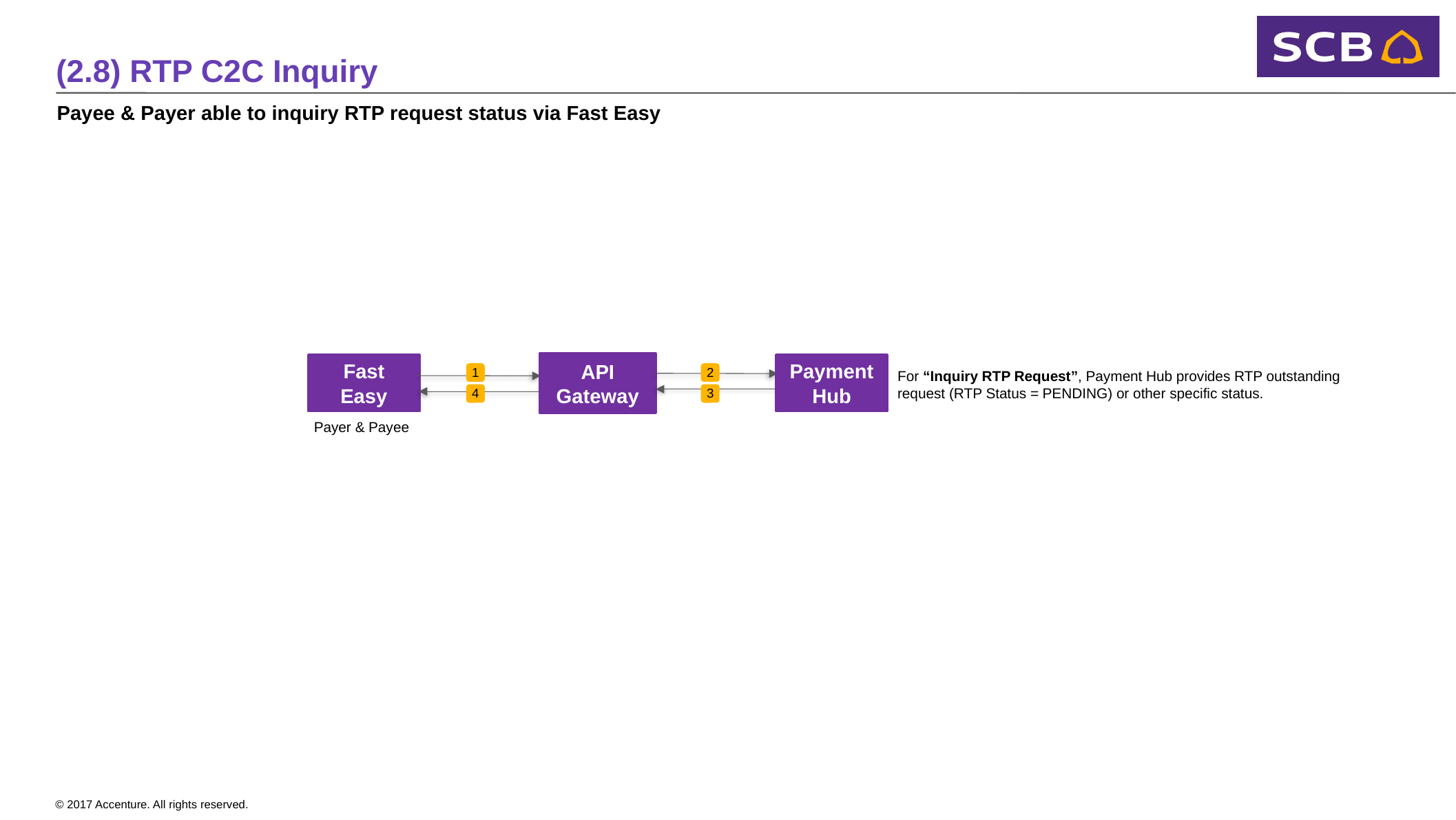

# (2.8) RTP C2C Inquiry
Payee & Payer able to inquiry RTP request status via Fast Easy
For “Inquiry RTP Request”, Payment Hub provides RTP outstanding request (RTP Status = PENDING) or other specific status.
API Gateway
Fast Easy
Payment Hub

  1

  2

  4

  3
Payer & Payee